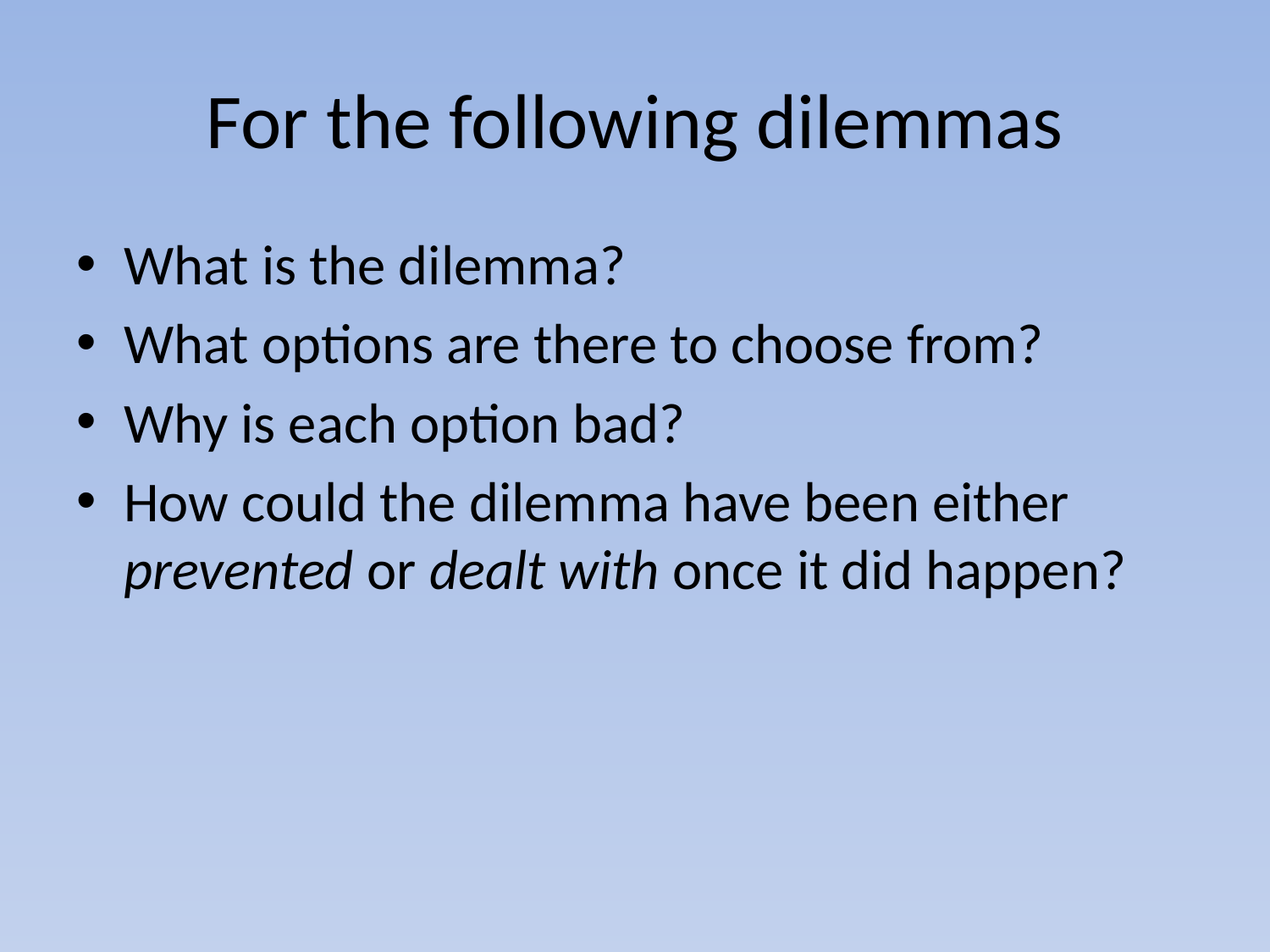

# For the following dilemmas
What is the dilemma?
What options are there to choose from?
Why is each option bad?
How could the dilemma have been either prevented or dealt with once it did happen?